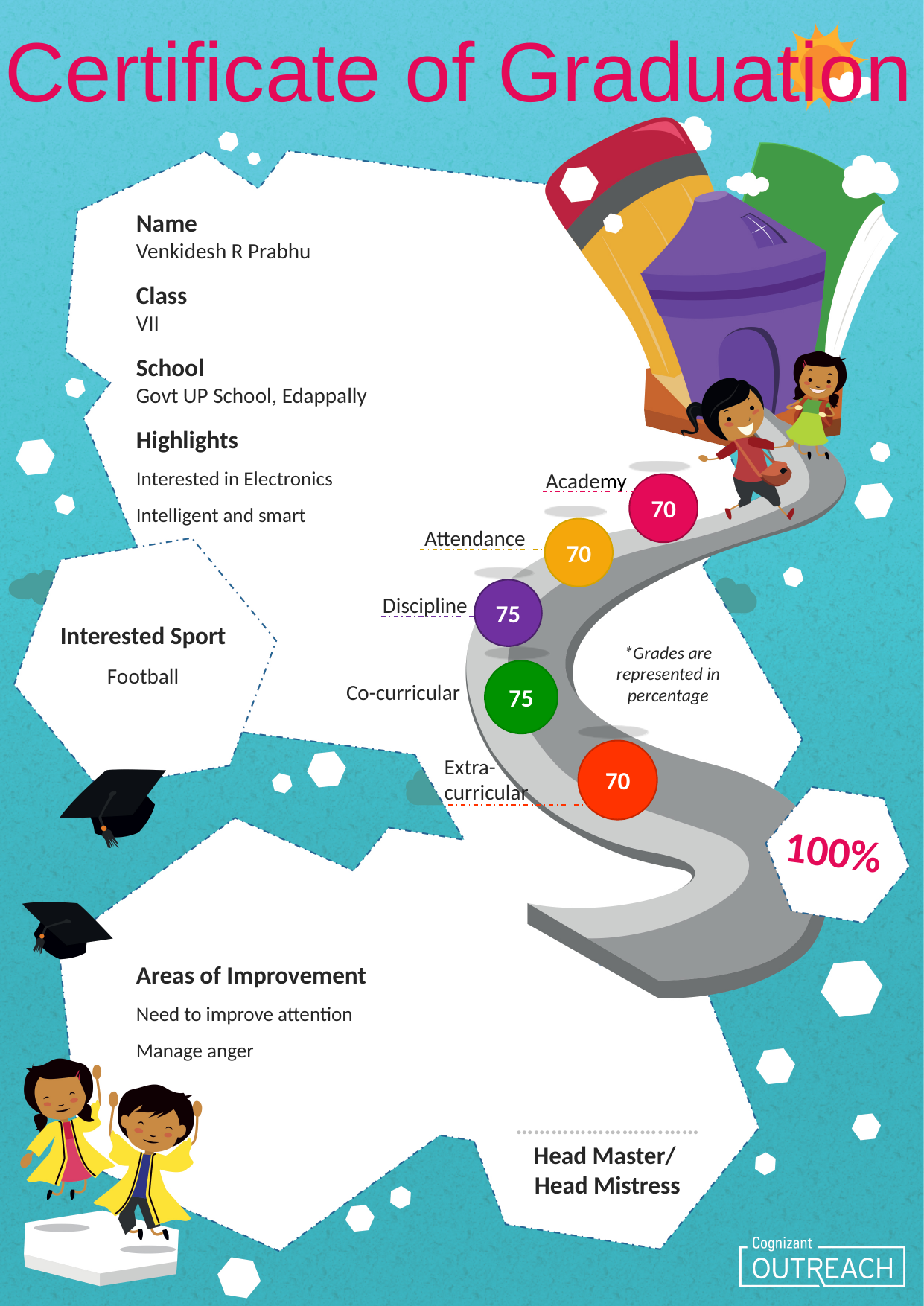

Certificate of Graduation
Name
Venkidesh R Prabhu
Class
VII
School
Govt UP School, Edappally
Highlights
Interested in Electronics
Intelligent and smart

Academy
70
70
Attendance
75
Discipline
Interested Sport
Football
*Grades are represented in percentage
75
Co-curricular
70
Extra-
curricular
100%
Areas of Improvement
Need to improve attention
Manage anger

…………………….……
Head Master/
Head Mistress